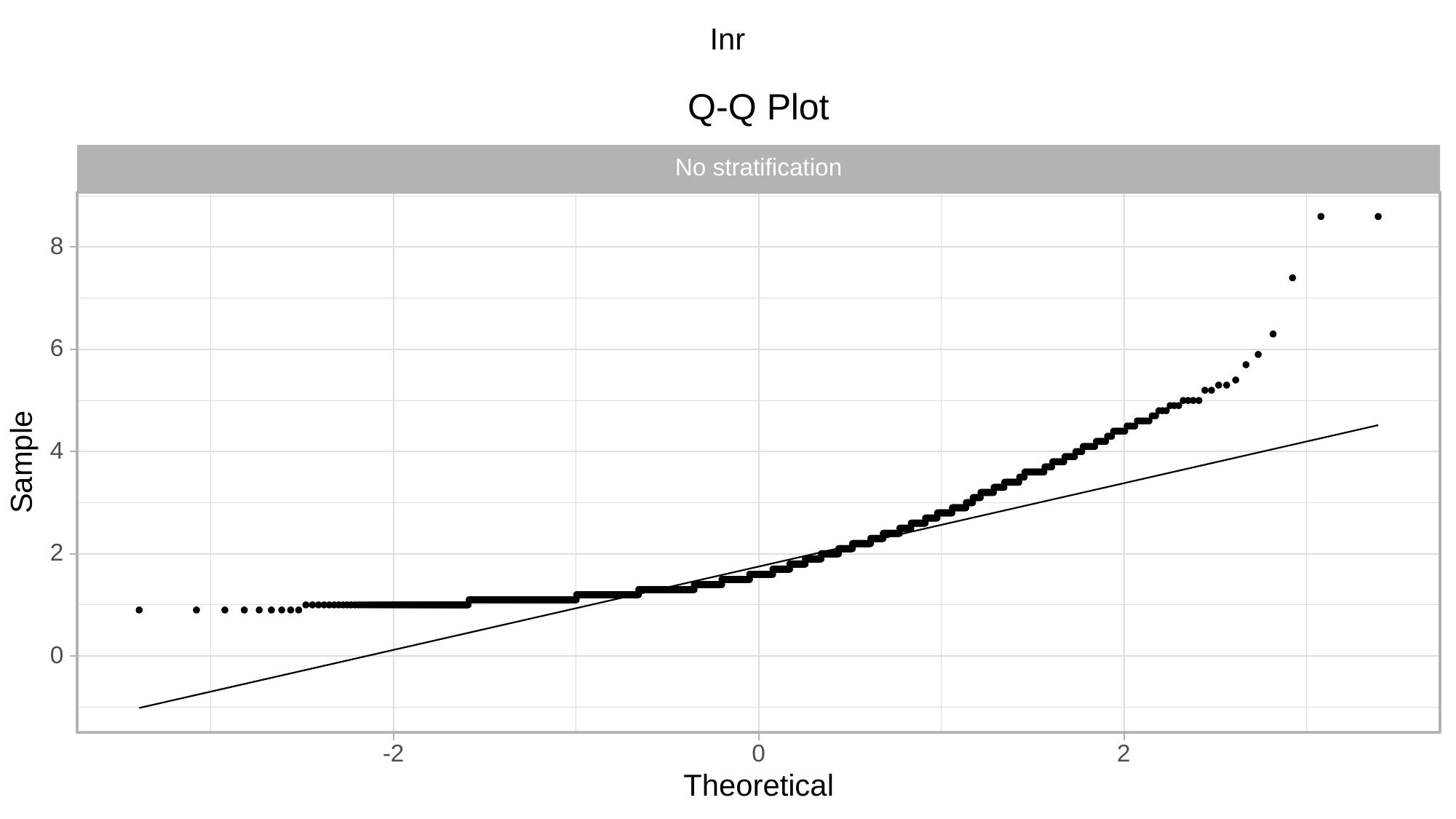

Inr

Q-Q Plot

No stratification

8

6

4

Sample

2

0

0
-2
2
Theoretical